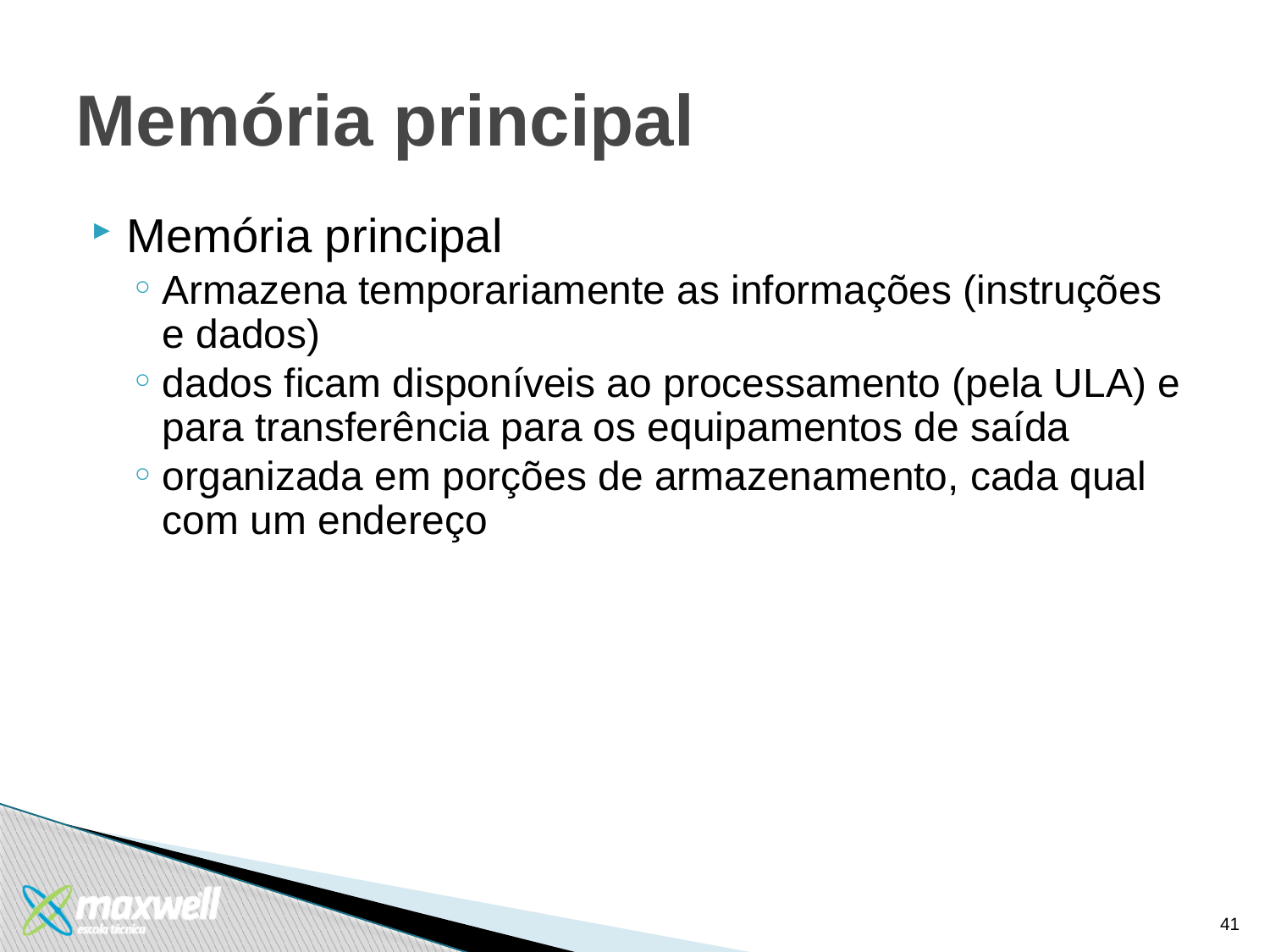

# Memória principal
Memória principal
Armazena temporariamente as informações (instruções e dados)
dados ficam disponíveis ao processamento (pela ULA) e para transferência para os equipamentos de saída
organizada em porções de armazenamento, cada qual com um endereço
41